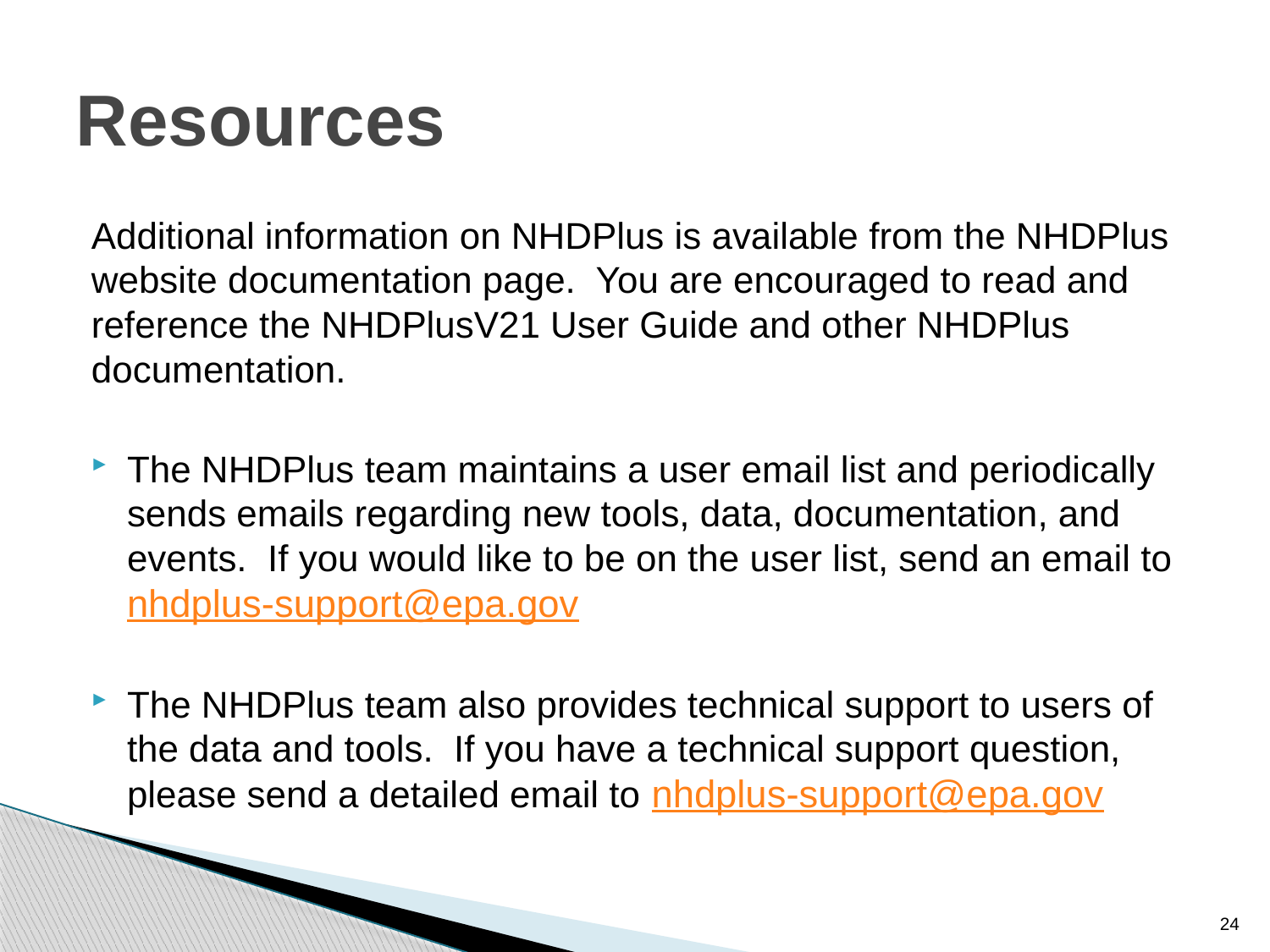

# Resources
Additional information on NHDPlus is available from the NHDPlus website documentation page.  You are encouraged to read and reference the NHDPlusV21 User Guide and other NHDPlus documentation.

The NHDPlus team maintains a user email list and periodically sends emails regarding new tools, data, documentation, and events.  If you would like to be on the user list, send an email to nhdplus-support@epa.gov

The NHDPlus team also provides technical support to users of the data and tools.  If you have a technical support question, please send a detailed email to nhdplus-support@epa.gov
24